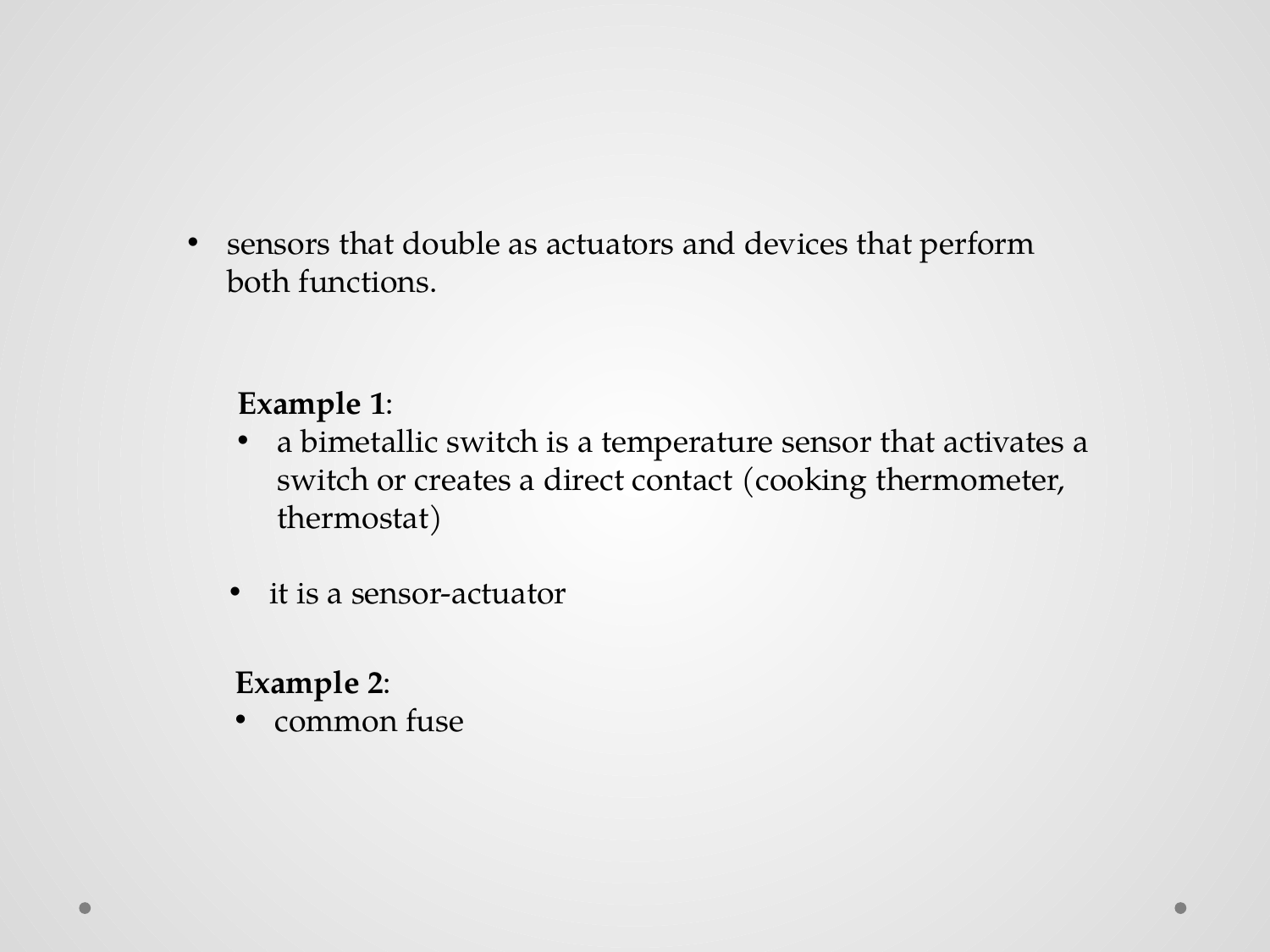

sensors that double as actuators and devices that perform both functions.
Example 1:
a bimetallic switch is a temperature sensor that activates a switch or creates a direct contact (cooking thermometer, thermostat)
it is a sensor-actuator
Example 2:
common fuse